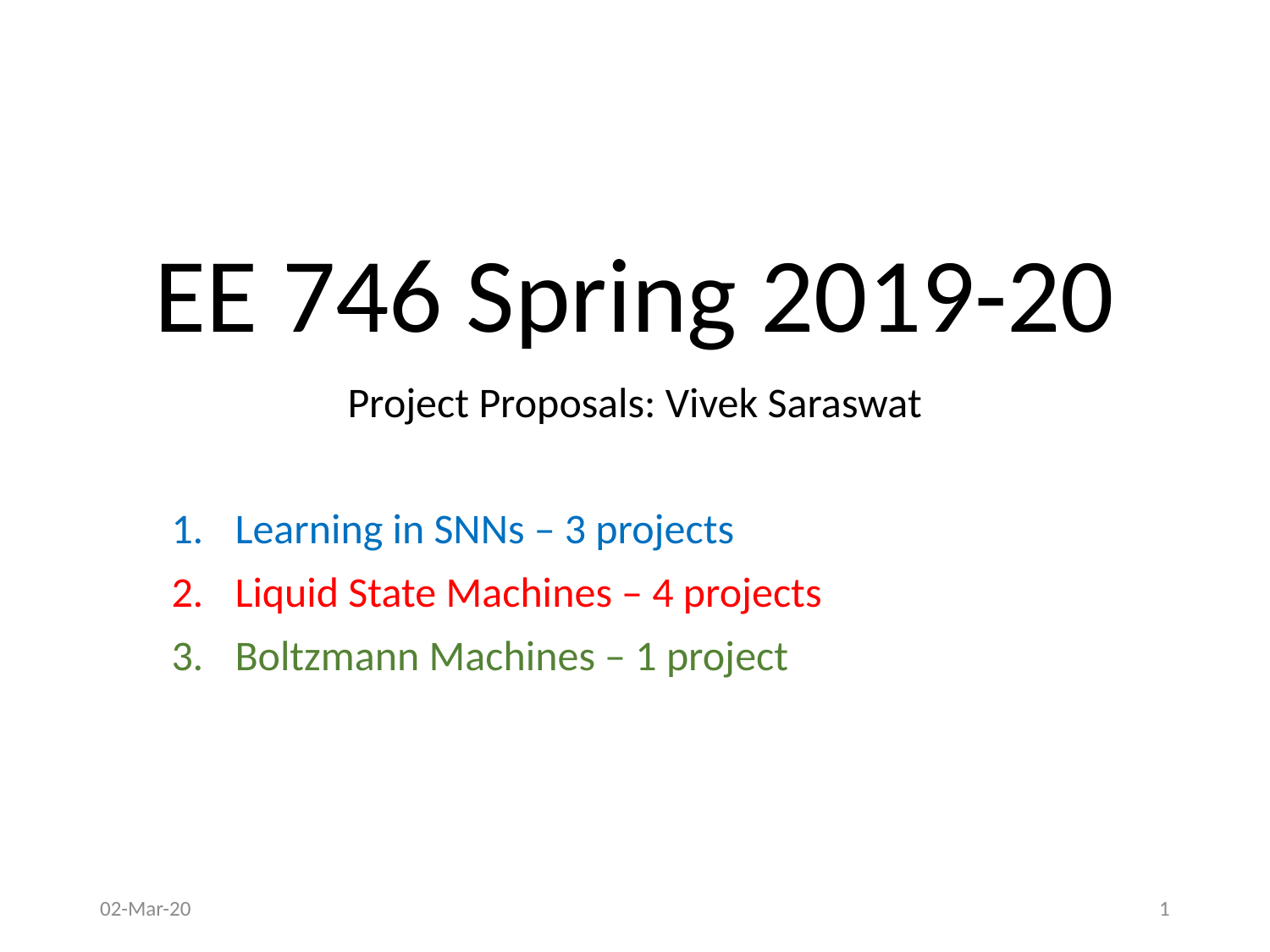

# EE 746 Spring 2019-20
Project Proposals: Vivek Saraswat

Learning in SNNs – 3 projects
Liquid State Machines – 4 projects
Boltzmann Machines – 1 project

02-Mar-20
1